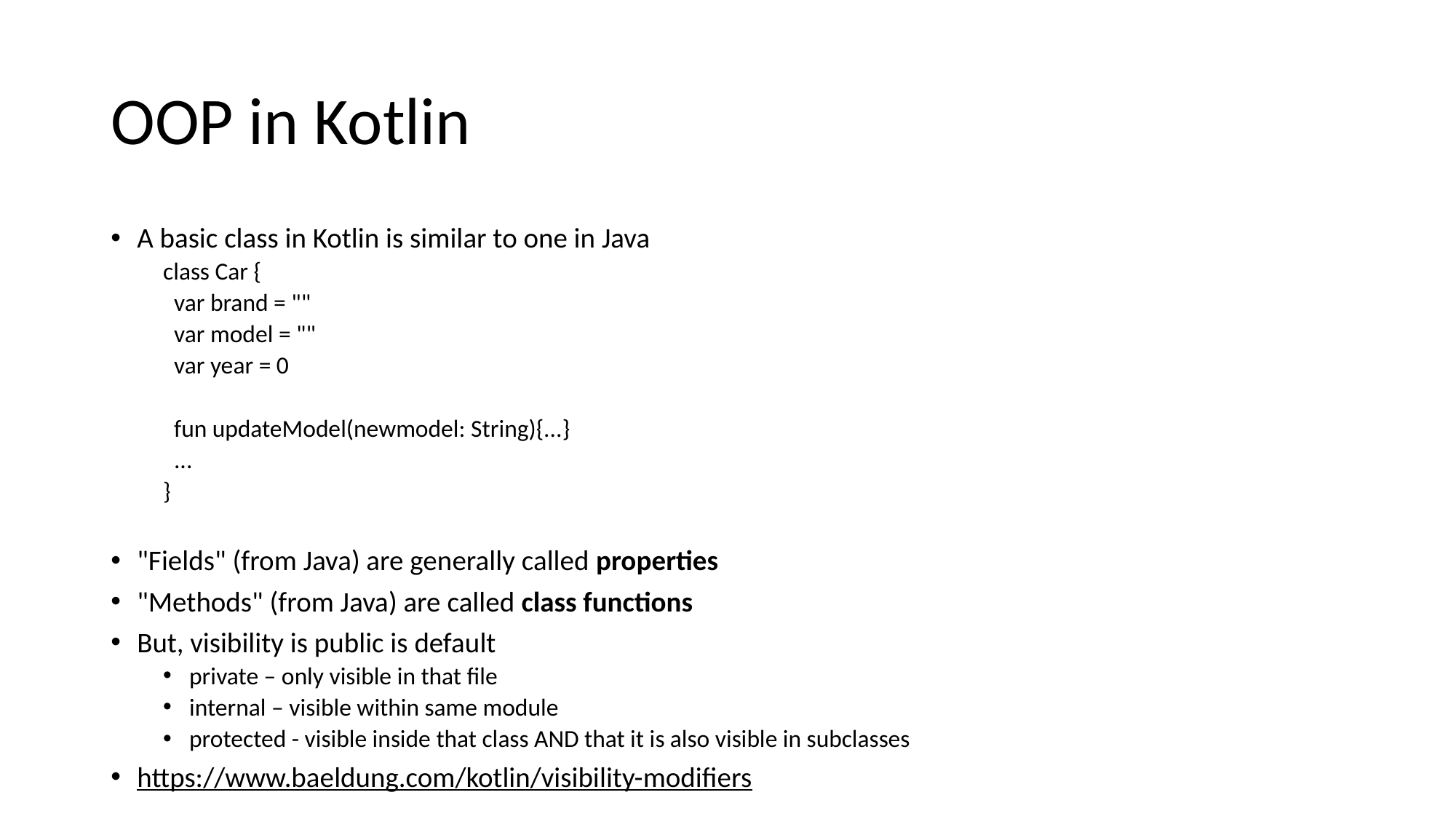

# OOP in Kotlin
A basic class in Kotlin is similar to one in Java
class Car {
  var brand = ""
  var model = ""
  var year = 0

  fun updateModel(newmodel: String){...}
  ...
}

"Fields" (from Java) are generally called properties
"Methods" (from Java) are called class functions
But, visibility is public is default
private – only visible in that file
internal – visible within same module
protected - visible inside that class AND that it is also visible in subclasses
https://www.baeldung.com/kotlin/visibility-modifiers